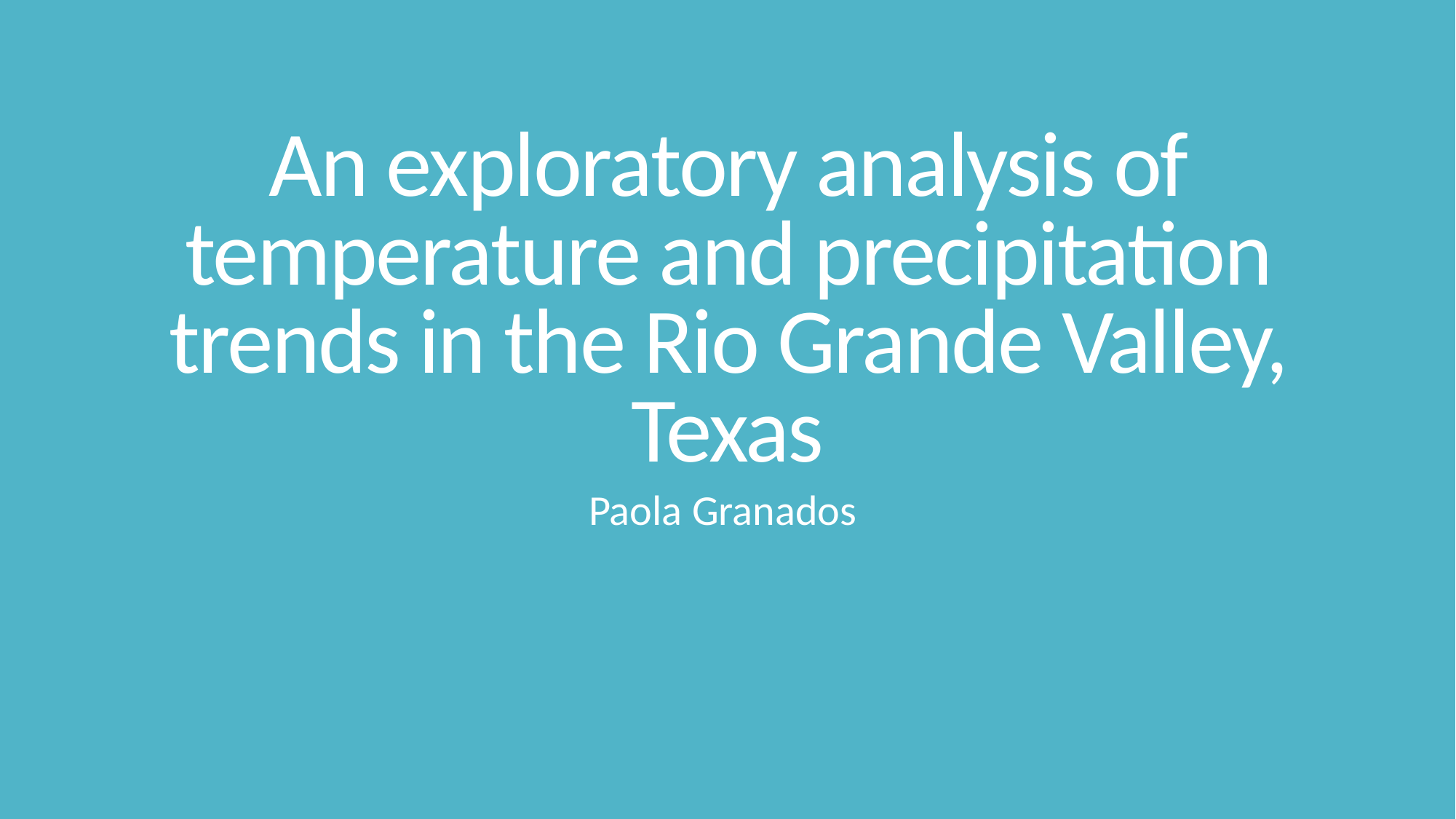

# An exploratory analysis of temperature and precipitation trends in the Rio Grande Valley, Texas
Paola Granados